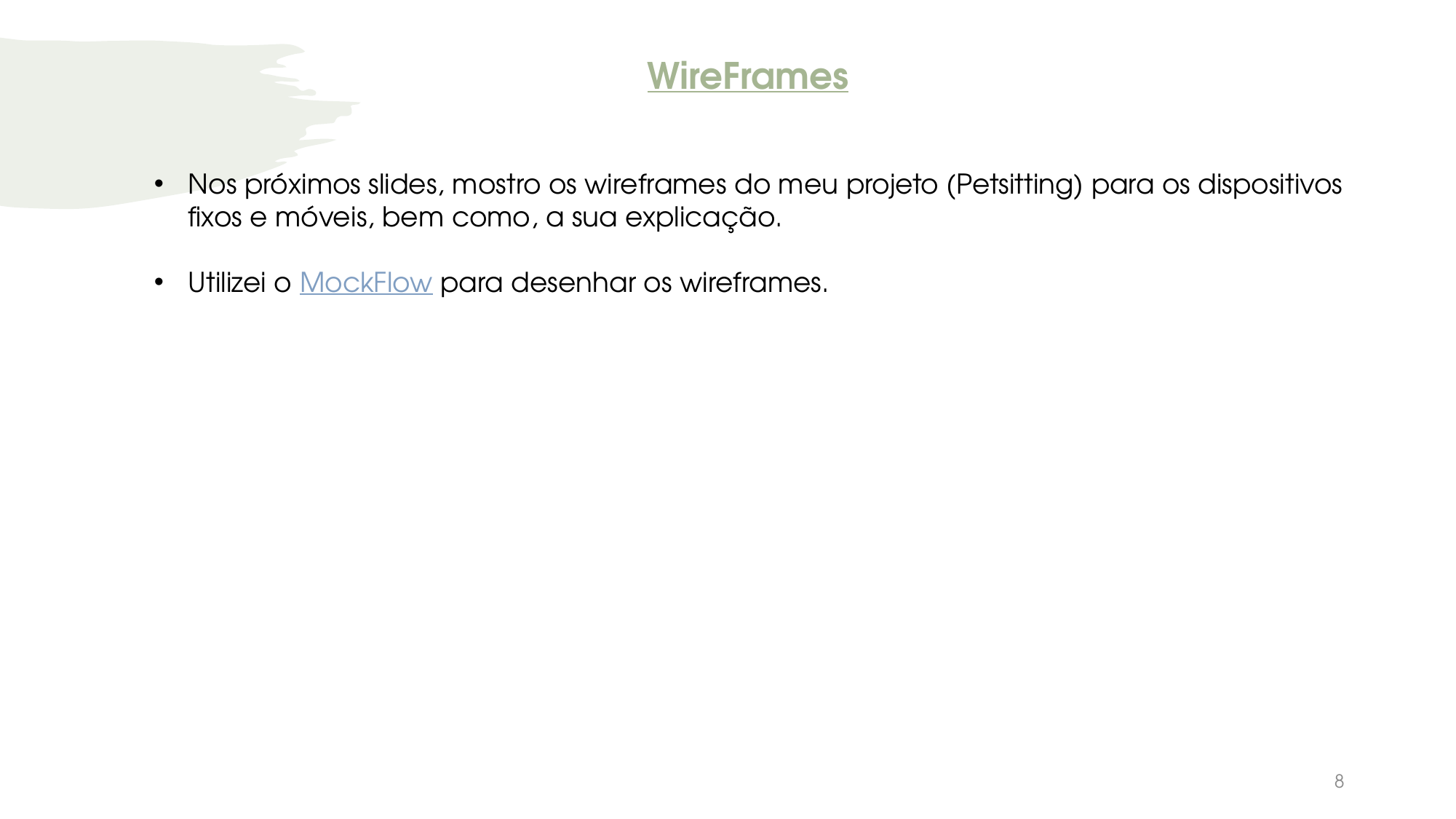

#
WireFrames
Nos próximos slides, mostro os wireframes do meu projeto (Petsitting) para os dispositivos fixos e móveis, bem como, a sua explicação.

Utilizei o MockFlow para desenhar os wireframes.
8